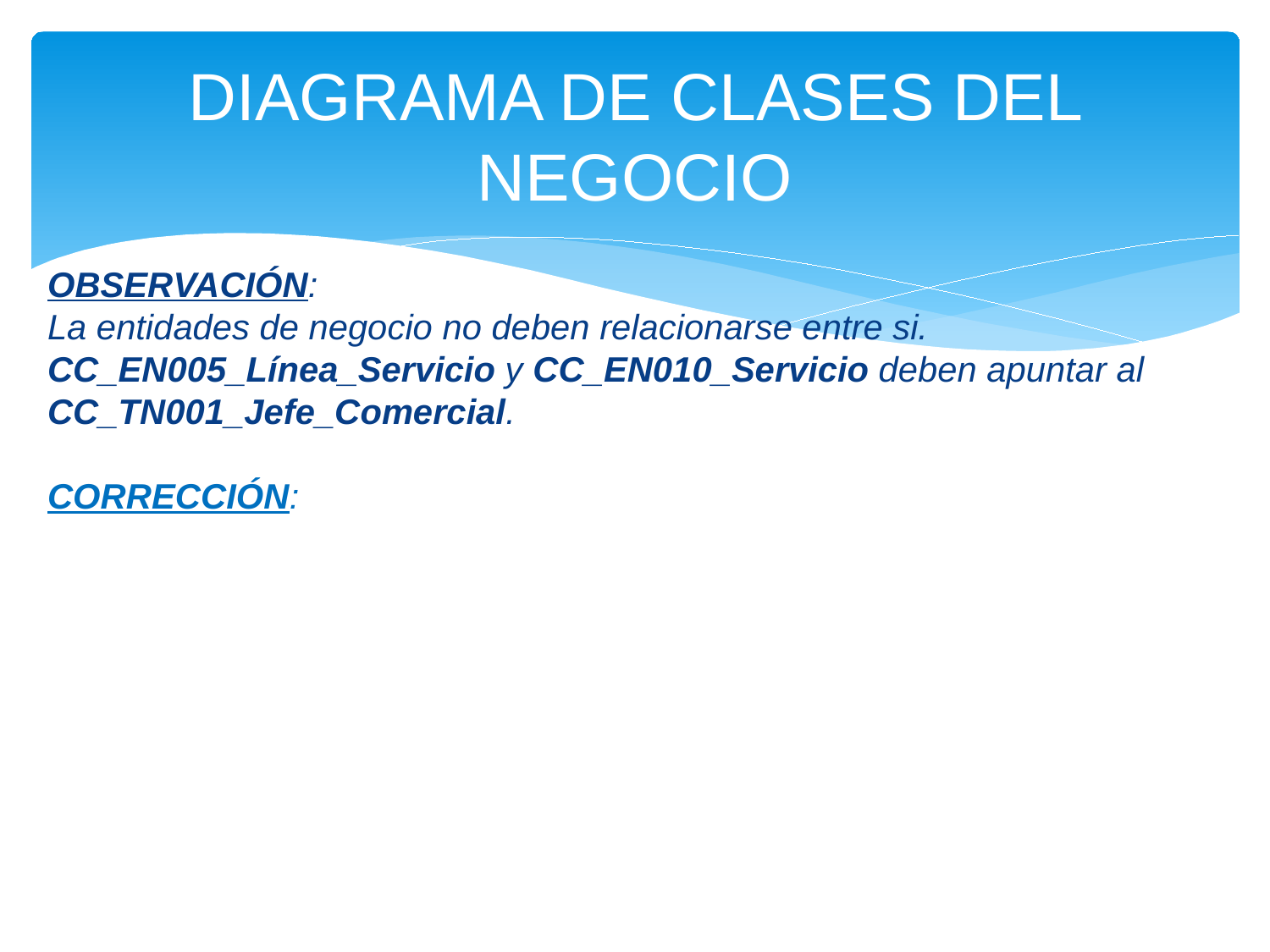

DIAGRAMA DE CLASES DEL NEGOCIO
OBSERVACIÓN:
La entidades de negocio no deben relacionarse entre si.
CC_EN005_Línea_Servicio y CC_EN010_Servicio deben apuntar al CC_TN001_Jefe_Comercial.

CORRECCIÓN: